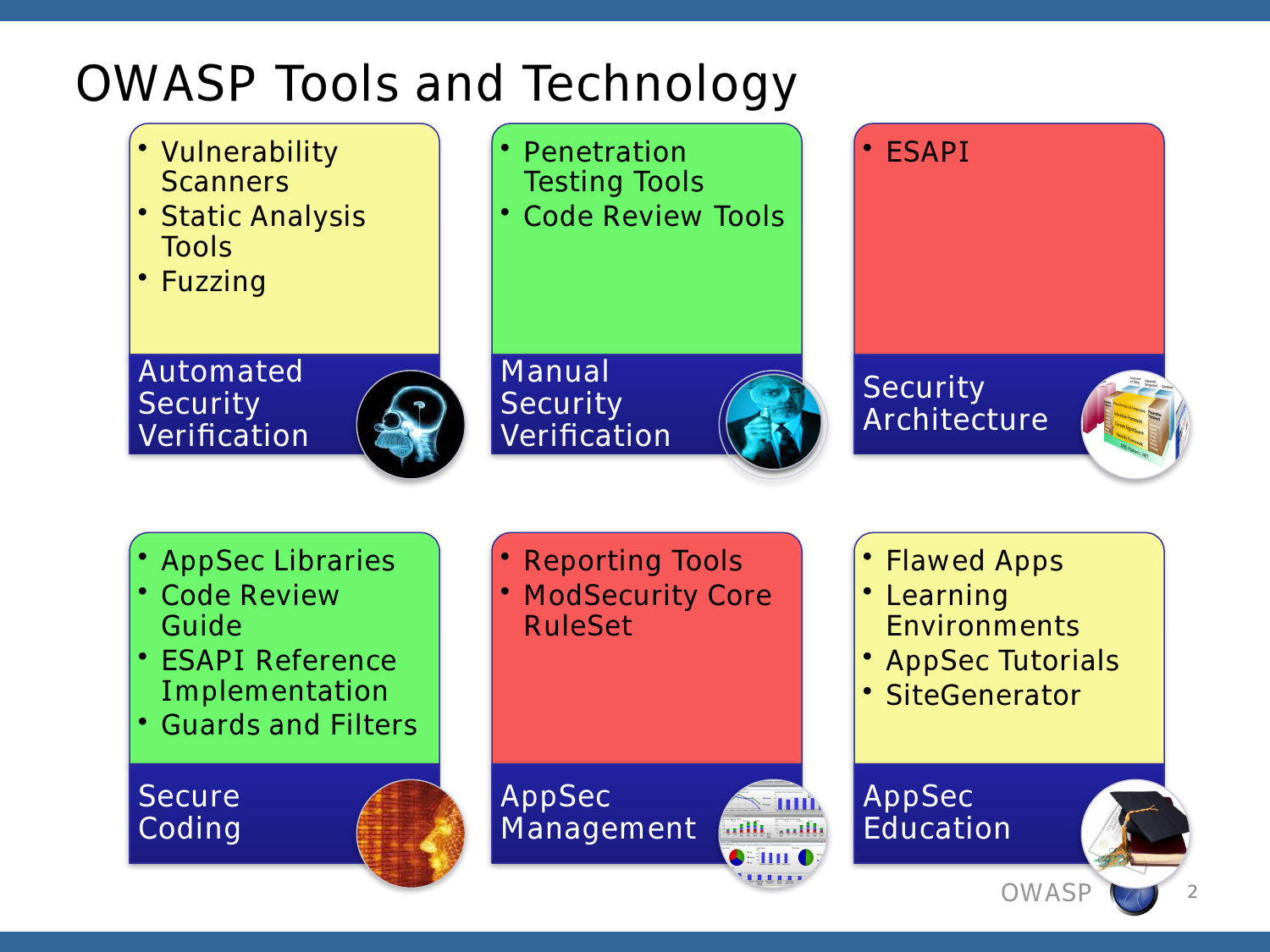

# OWASP Tools and Technology
Vulnerability Scanners
Static Analysis Tools
Fuzzing
Automated Security Verification
Penetration Testing Tools
Code Review Tools
Manual Security Verification
ESAPI

Security Architecture
AppSec Libraries
Code Review Guide
ESAPI Reference Implementation
Guards and Filters
Secure Coding
Reporting Tools
ModSecurity Core RuleSet
AppSec Management
Flawed Apps
Learning Environments
AppSec Tutorials
SiteGenerator
AppSec Education
2